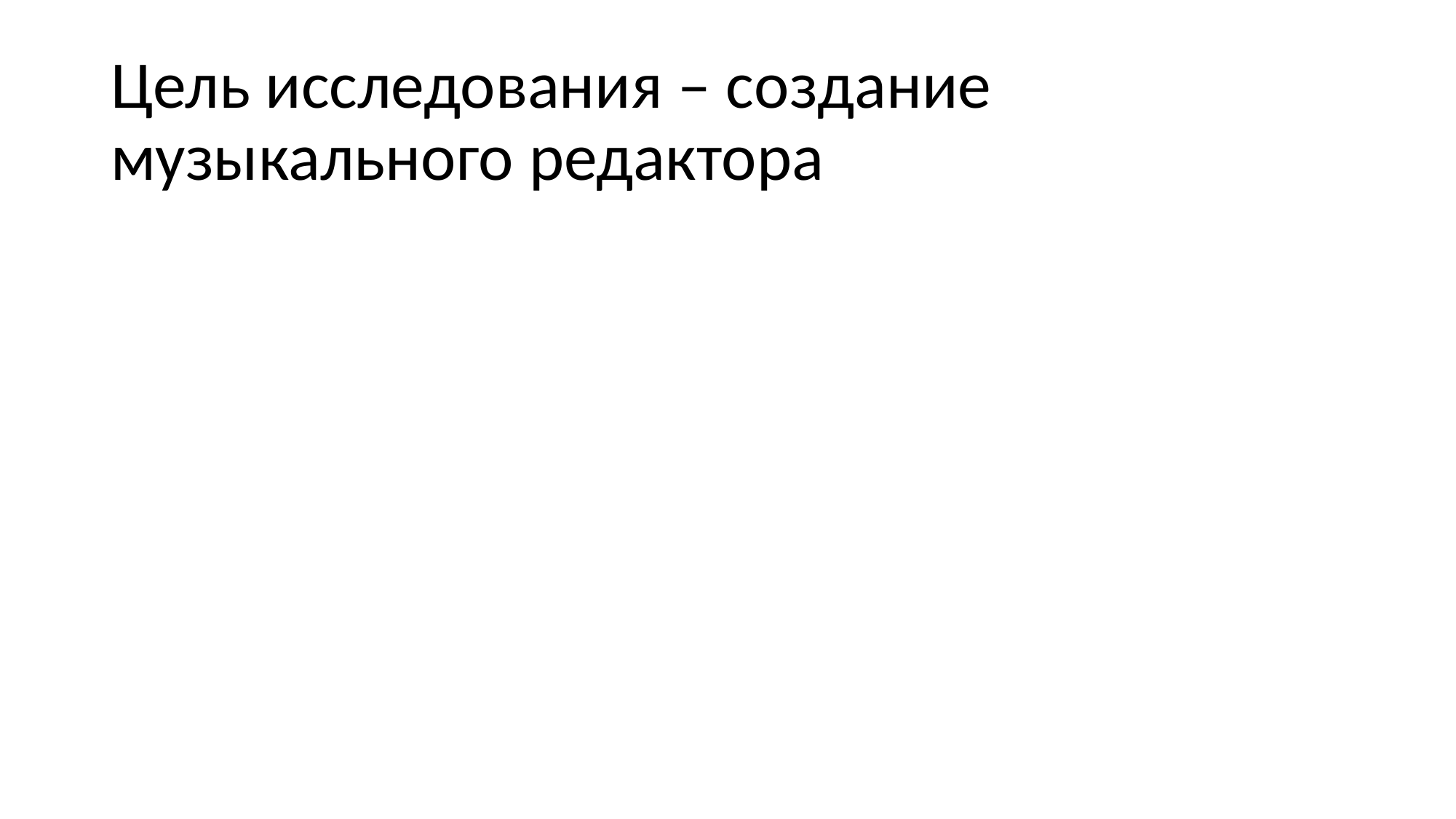

# Цель исследования – создание музыкального редактора